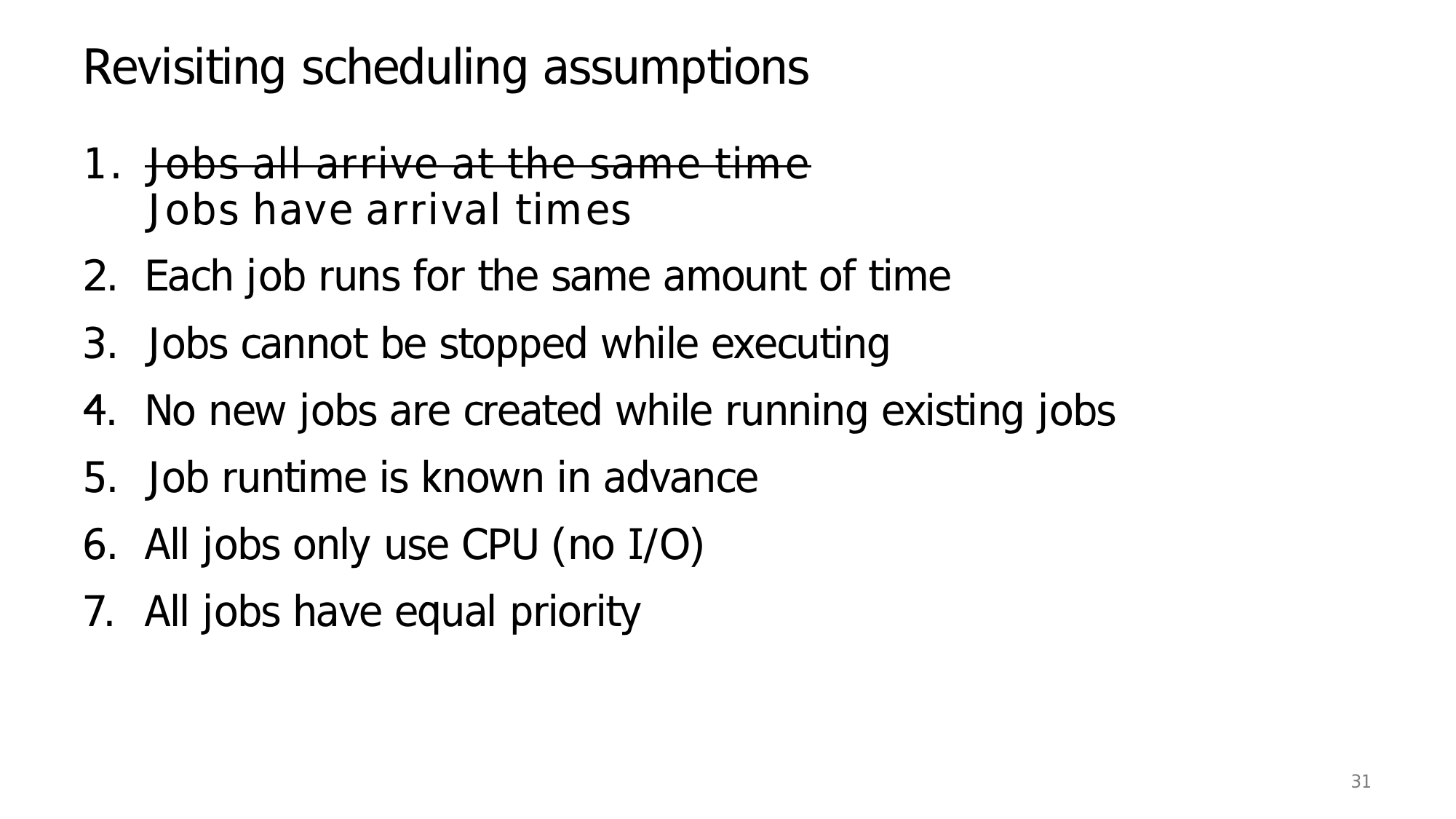

# Revisiting scheduling assumptions
Jobs all arrive at the same time
Jobs have arrival times
Each job runs for the same amount of time
Jobs cannot be stopped while executing
No new jobs are created while running existing jobs
Job runtime is known in advance
All jobs only use CPU (no I/O)
All jobs have equal priority

31